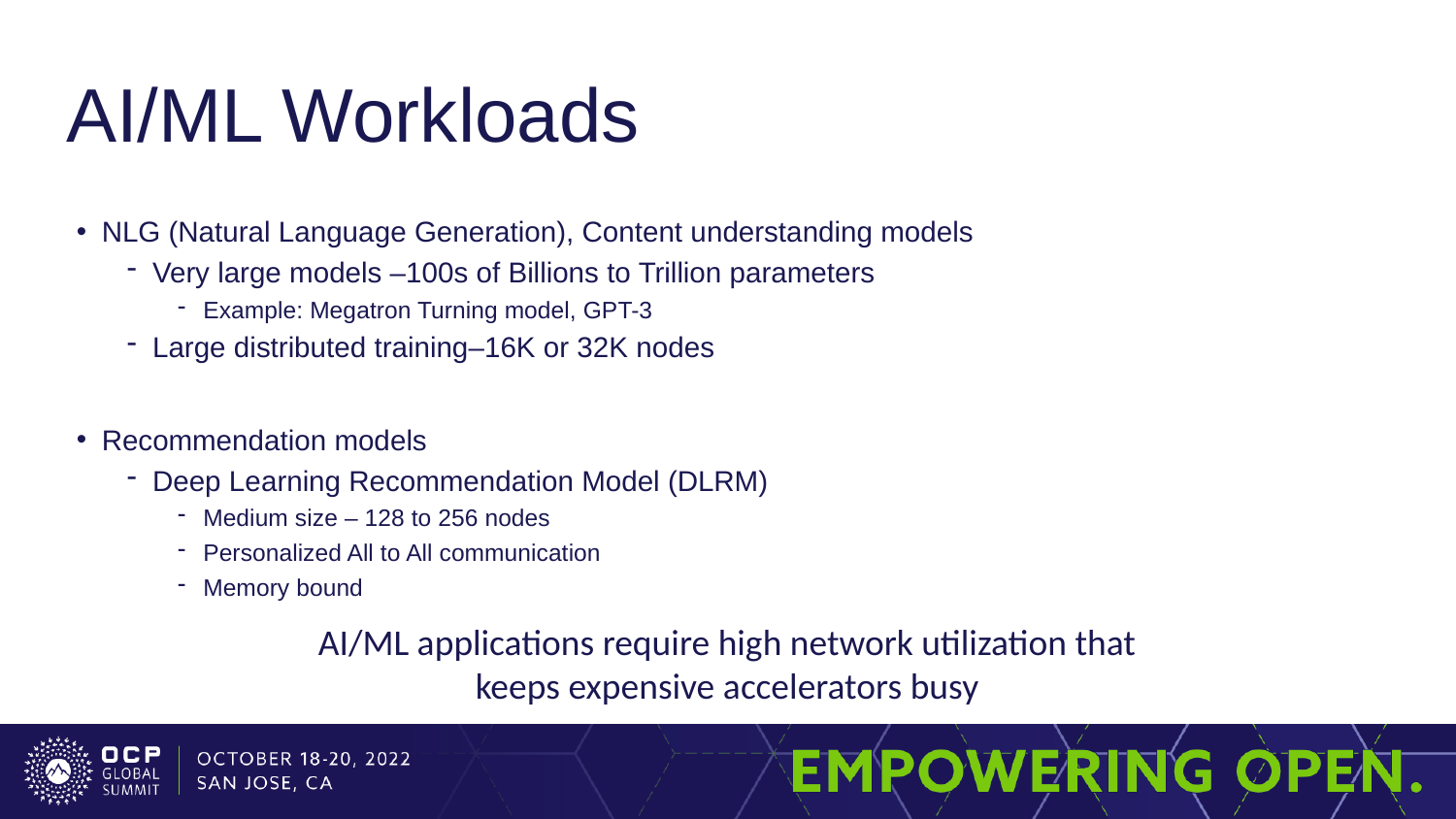

# AI/ML Workloads
NLG (Natural Language Generation), Content understanding models
Very large models –100s of Billions to Trillion parameters
Example: Megatron Turning model, GPT-3
Large distributed training–16K or 32K nodes

Recommendation models
Deep Learning Recommendation Model (DLRM)
Medium size – 128 to 256 nodes
Personalized All to All communication
Memory bound
AI/ML applications require high network utilization that keeps expensive accelerators busy